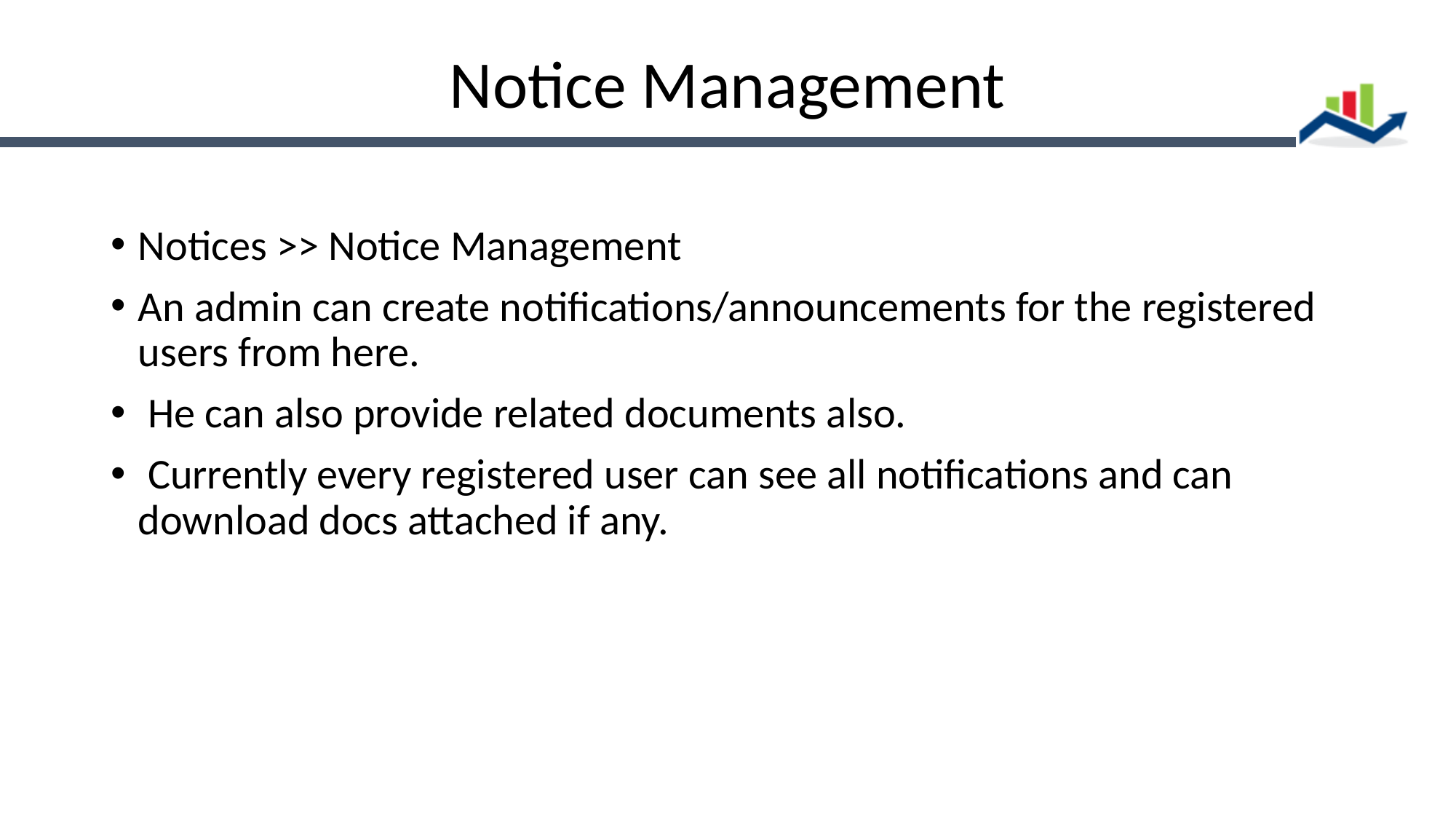

# Notice Management
Notices >> Notice Management
An admin can create notifications/announcements for the registered users from here.
 He can also provide related documents also.
 Currently every registered user can see all notifications and can download docs attached if any.